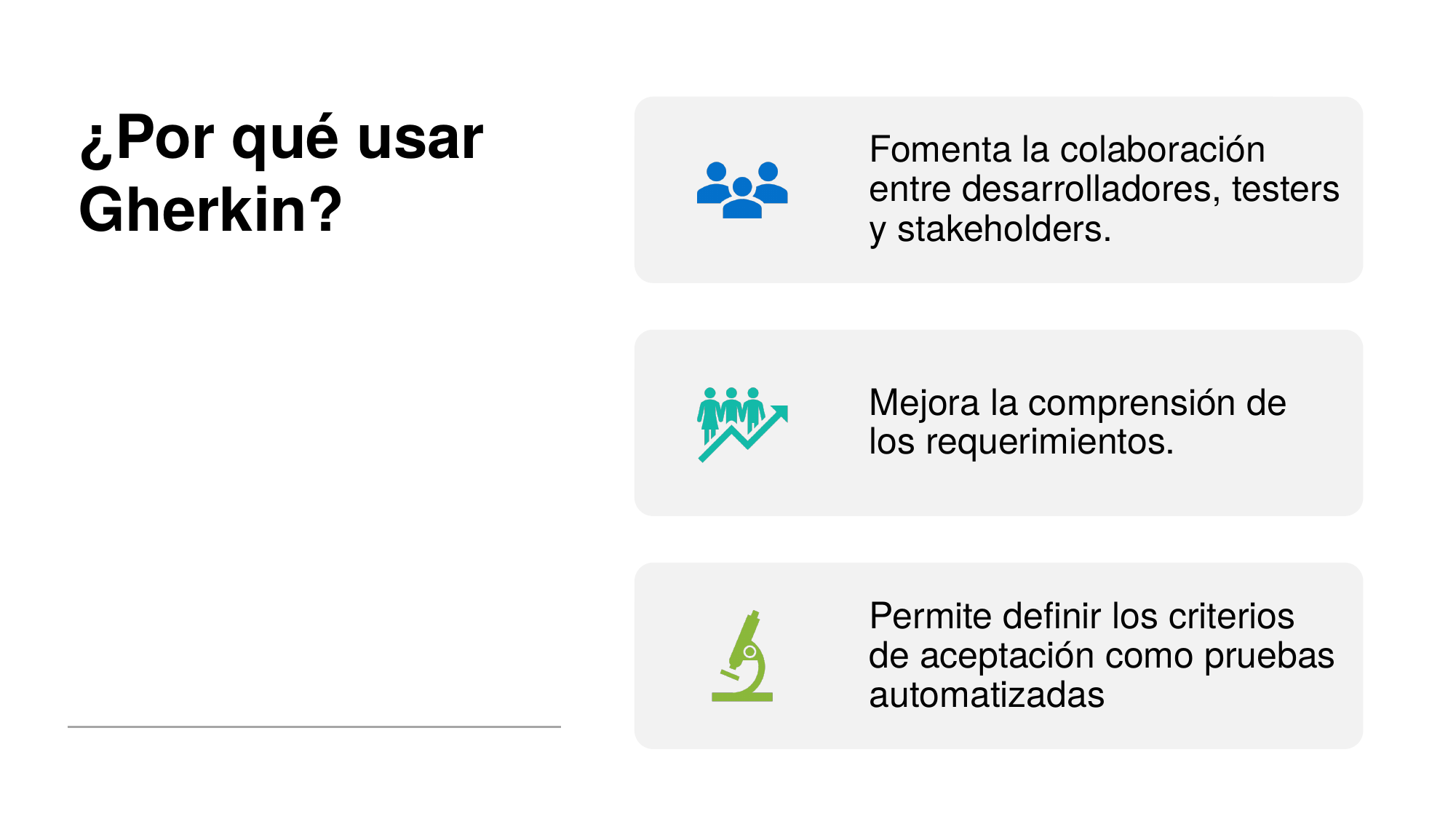

# ¿Por qué usar Gherkin?
Fomenta la colaboración entre desarrolladores, testers y stakeholders.
Mejora la comprensión de los requerimientos.
Permite definir los criterios de aceptación como pruebas automatizadas